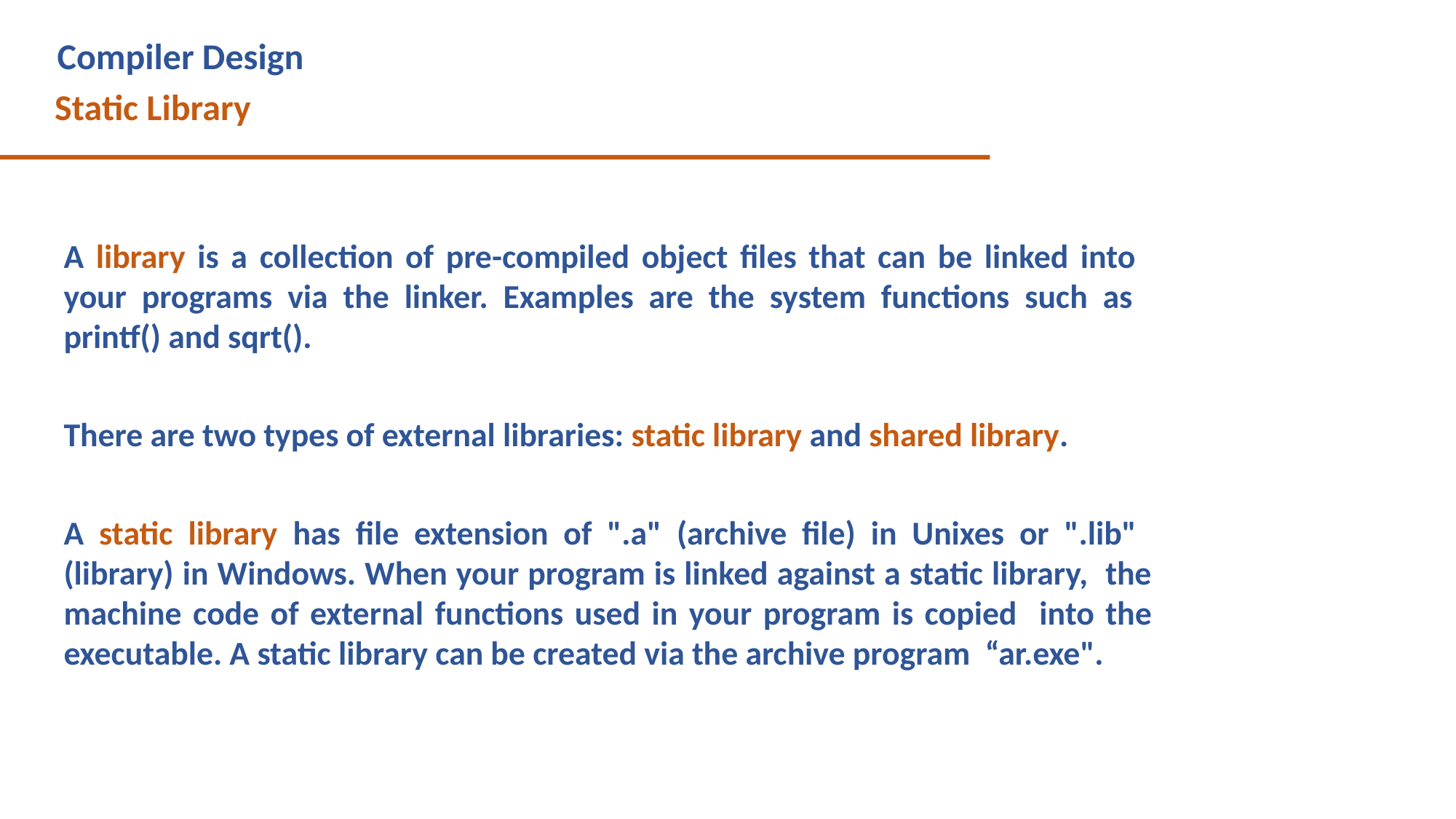

# Compiler Design  Static Library

A library is a collection of pre-compiled object files that can be linked into  your programs via the linker. Examples are the system functions such as  printf() and sqrt().

There are two types of external libraries: static library and shared library.

A static library has file extension of ".a" (archive file) in Unixes or ".lib"  (library) in Windows. When your program is linked against a static library,  the machine code of external functions used in your program is copied  into the executable. A static library can be created via the archive program  “ar.exe".